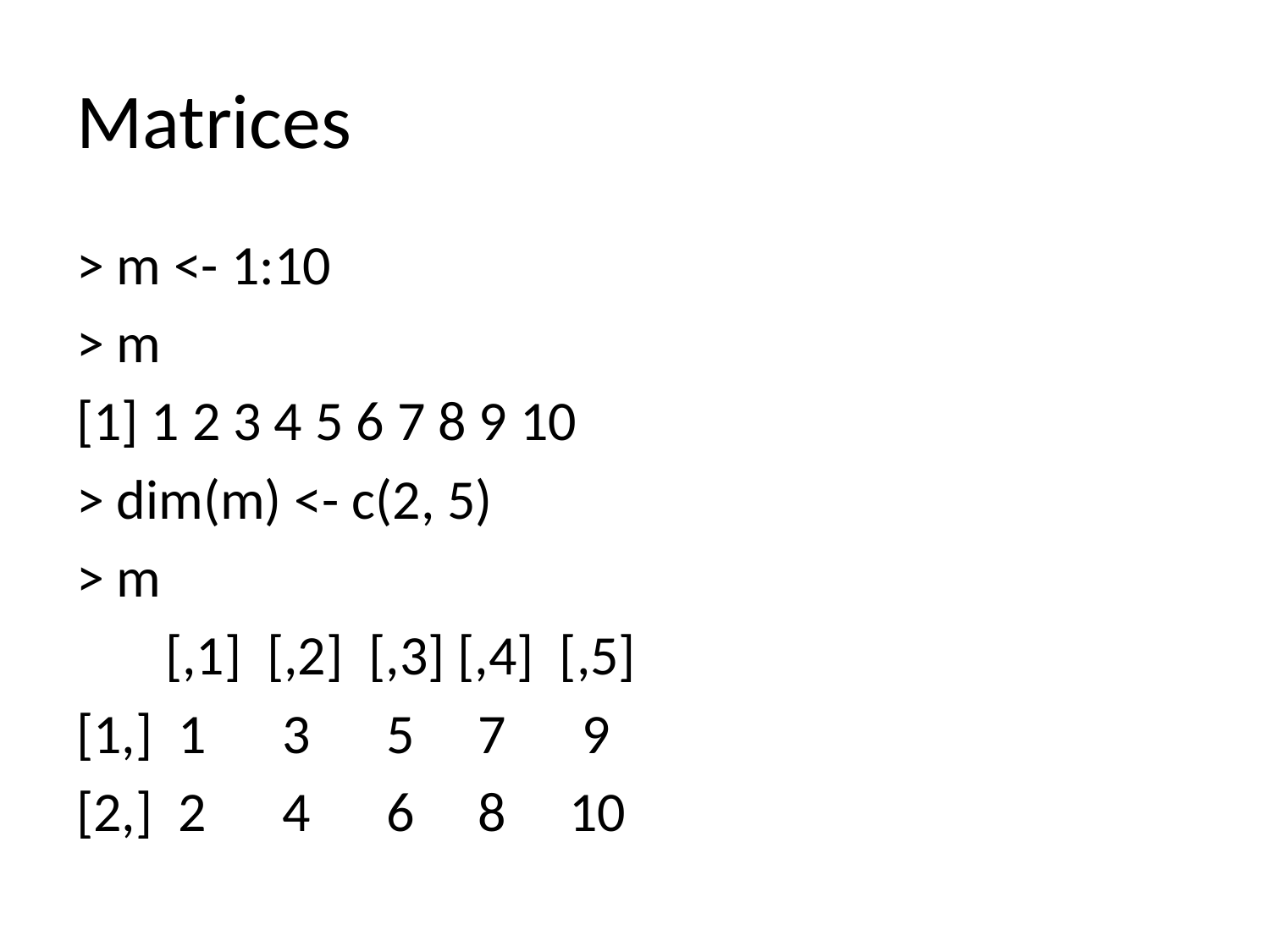

# Matrices
> m <- 1:10
> m
[1] 1 2 3 4 5 6 7 8 9 10
> dim(m) <- c(2, 5)
> m
       [,1]  [,2]  [,3] [,4]  [,5]
[1,]  1      3      5     7      9
[2,]  2      4      6     8     10